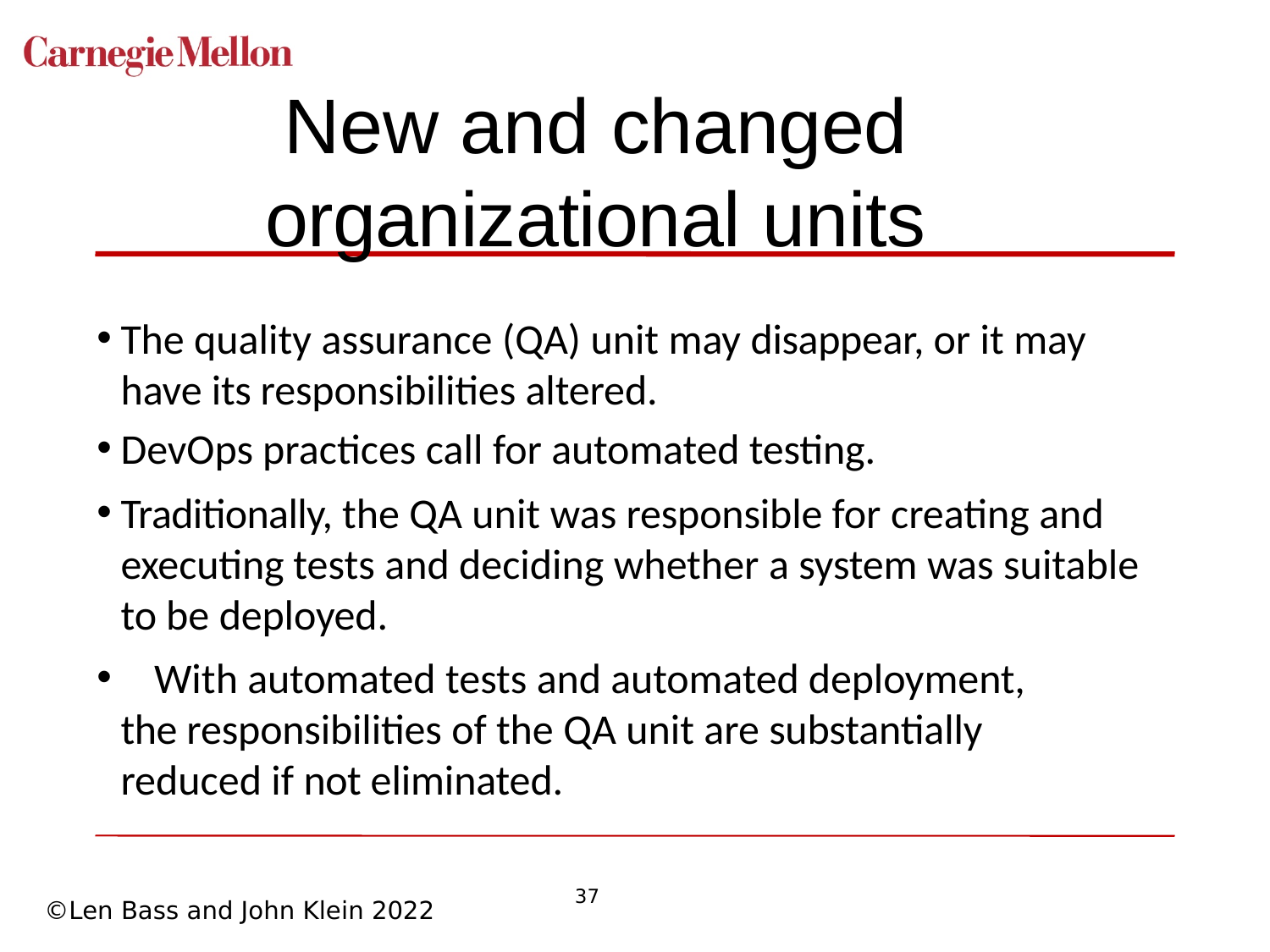

# New and changed organizational units
The quality assurance (QA) unit may disappear, or it may have its responsibilities altered.
DevOps practices call for automated testing.
Traditionally, the QA unit was responsible for creating and executing tests and deciding whether a system was suitable to be deployed.
	With automated tests and automated deployment, the responsibilities of the QA unit are substantially reduced if not eliminated.
37